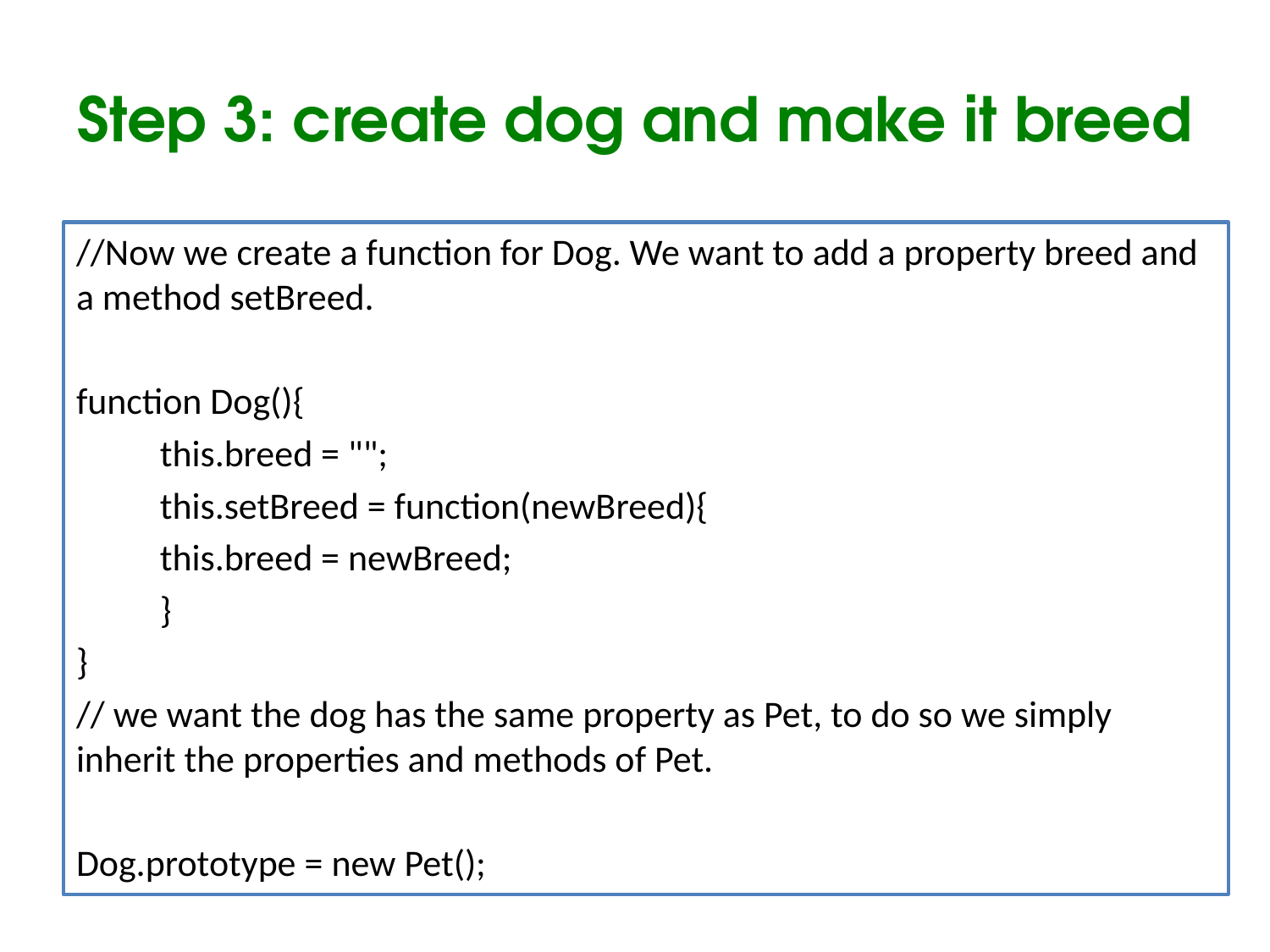

# Step 3: create dog and make it breed
//Now we create a function for Dog. We want to add a property breed and a method setBreed.

function Dog(){
	this.breed = "";
	this.setBreed = function(newBreed){
		this.breed = newBreed;
	}
}
// we want the dog has the same property as Pet, to do so we simply inherit the properties and methods of Pet.

Dog.prototype = new Pet();